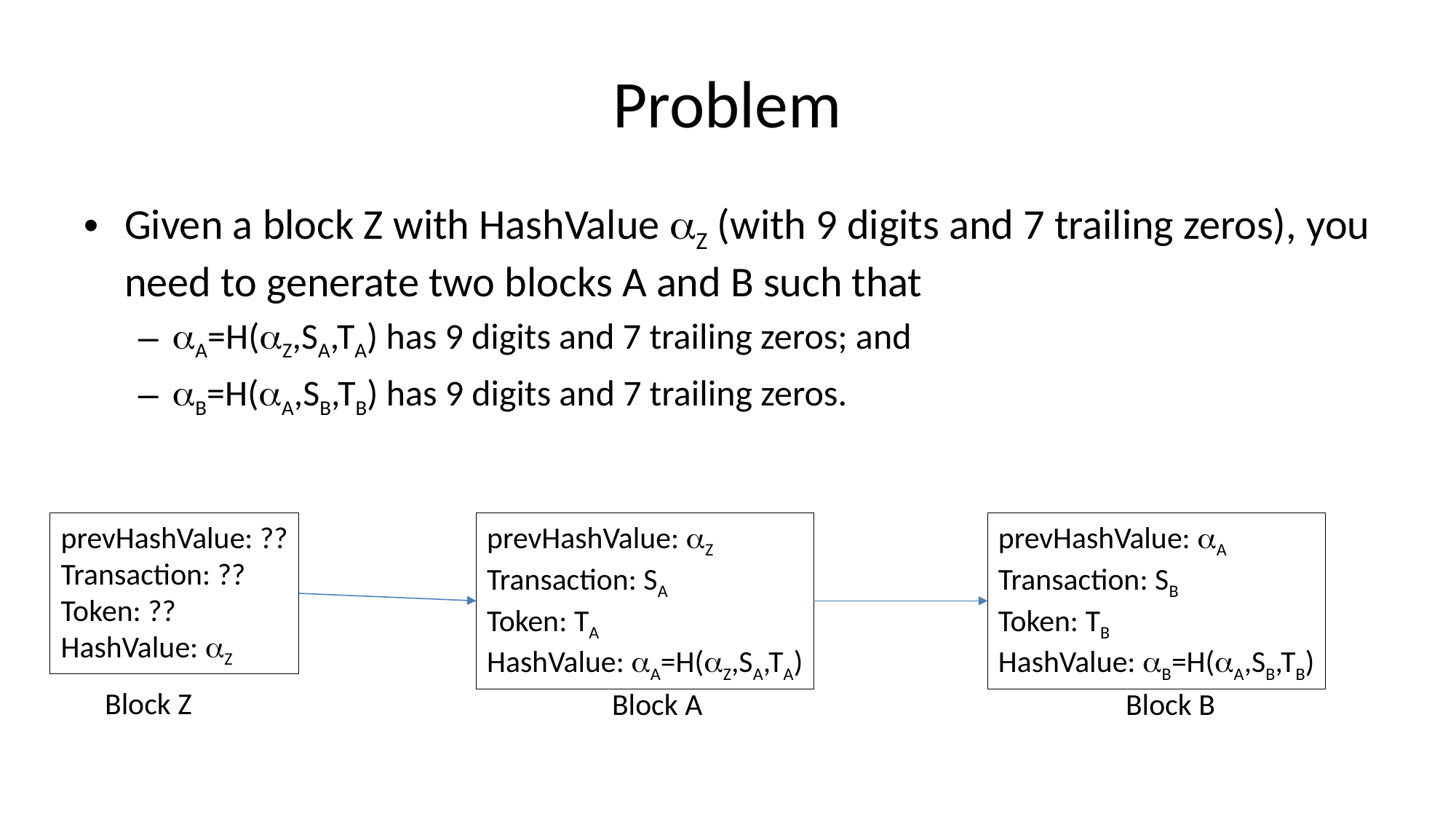

# Problem
Given a block Z with HashValue αZ (with 9 digits and 7 trailing zeros), you need to generate two blocks A and B such that
αA=H(αZ,SA,TA) has 9 digits and 7 trailing zeros; and
αB=H(αA,SB,TB) has 9 digits and 7 trailing zeros.
prevHashValue: ??
Transaction: ??
Token: ??
HashValue: αZ
prevHashValue: αZ
Transaction: SA
Token: TA
HashValue: αA=H(αZ,SA,TA)
prevHashValue: αA
Transaction: SB
Token: TB
HashValue: αB=H(αA,SB,TB)
Block Z
Block A
Block B